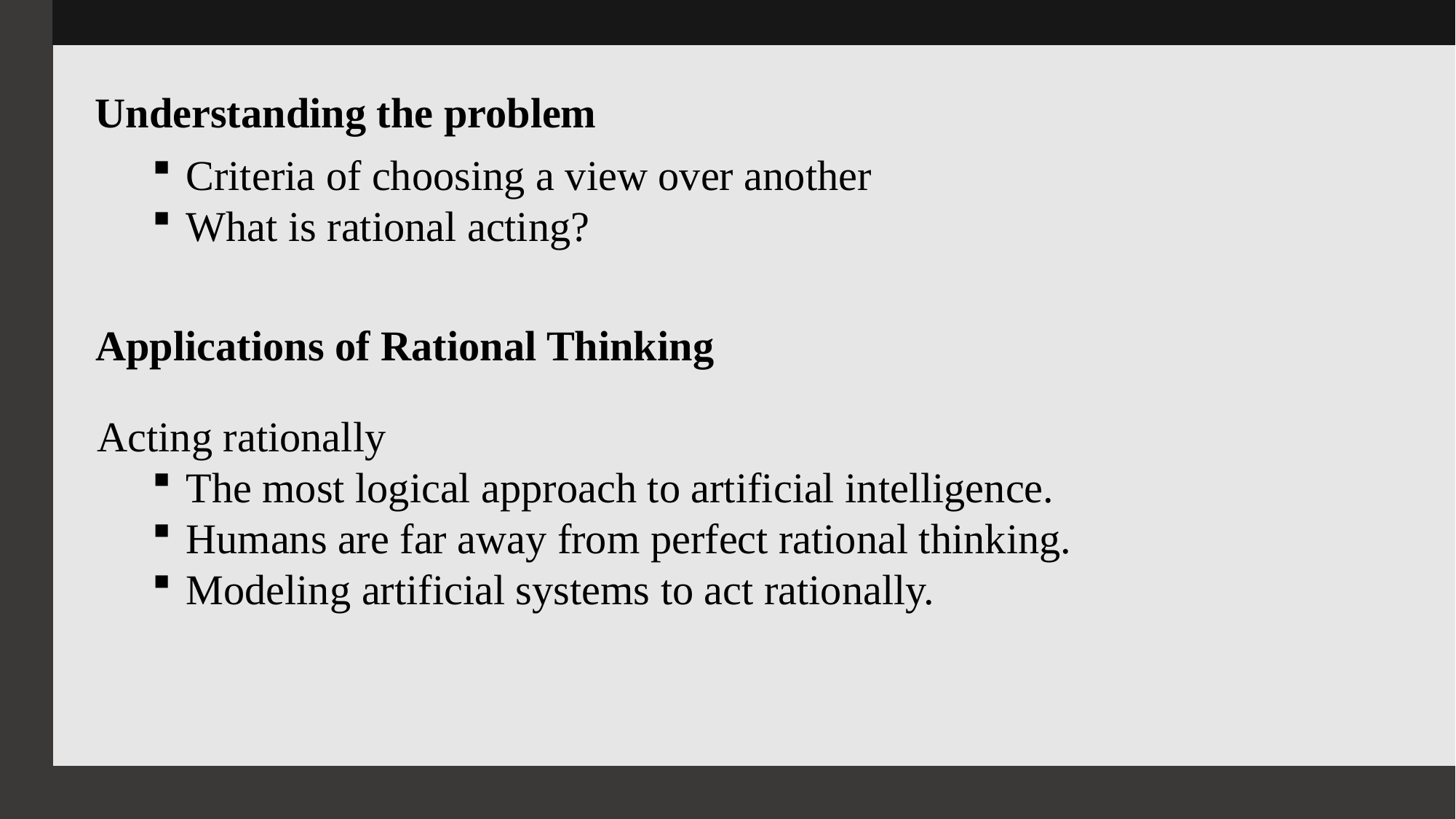

Understanding the problem
Criteria of choosing a view over another
What is rational acting?

Applications of Rational Thinking
Acting rationally
The most logical approach to artificial intelligence.
Humans are far away from perfect rational thinking.
Modeling artificial systems to act rationally.